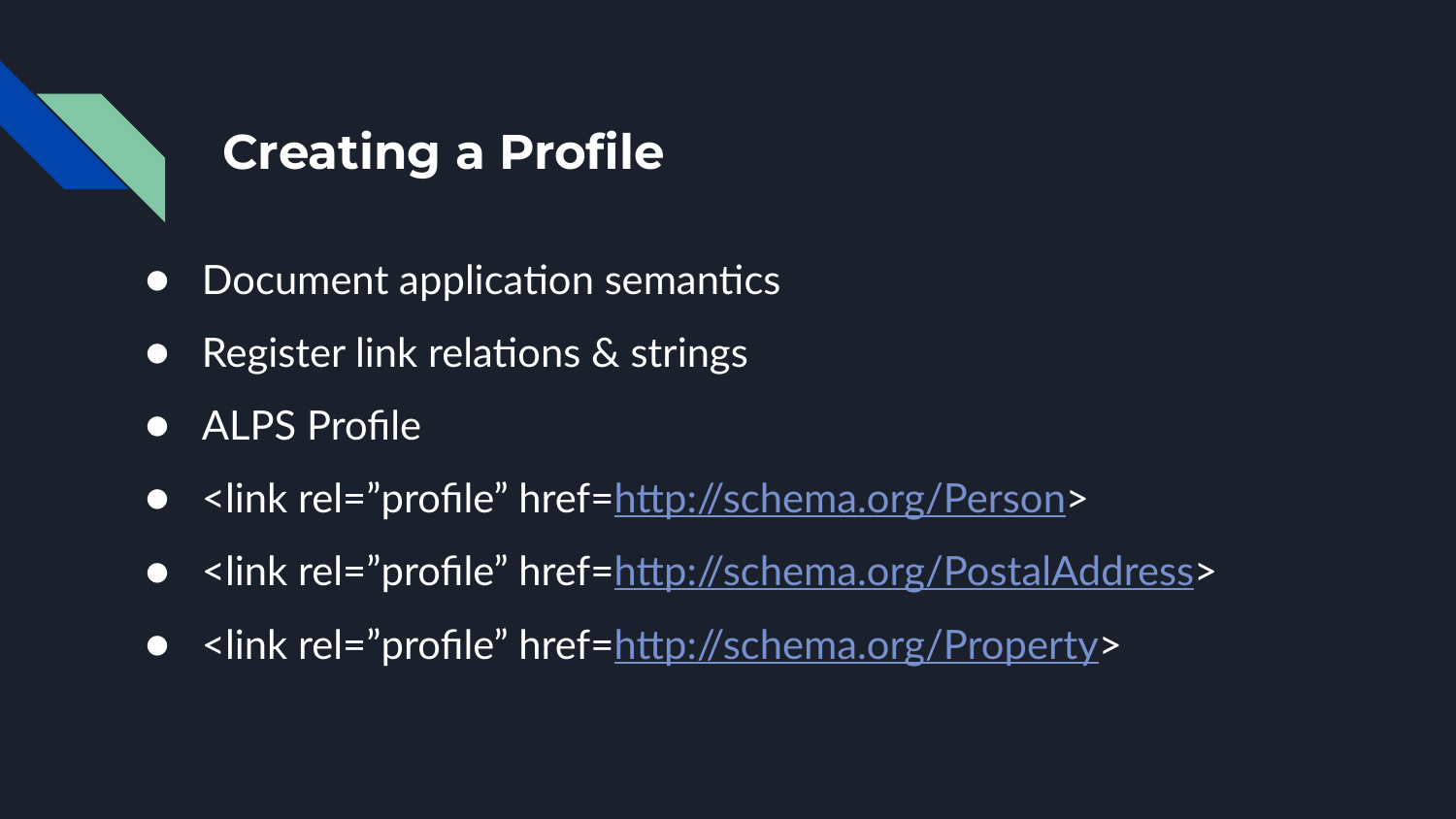

# Creating a Profile
Document application semantics
Register link relations & strings
ALPS Profile
<link rel=”profile” href=http://schema.org/Person>
<link rel=”profile” href=http://schema.org/PostalAddress>
<link rel=”profile” href=http://schema.org/Property>